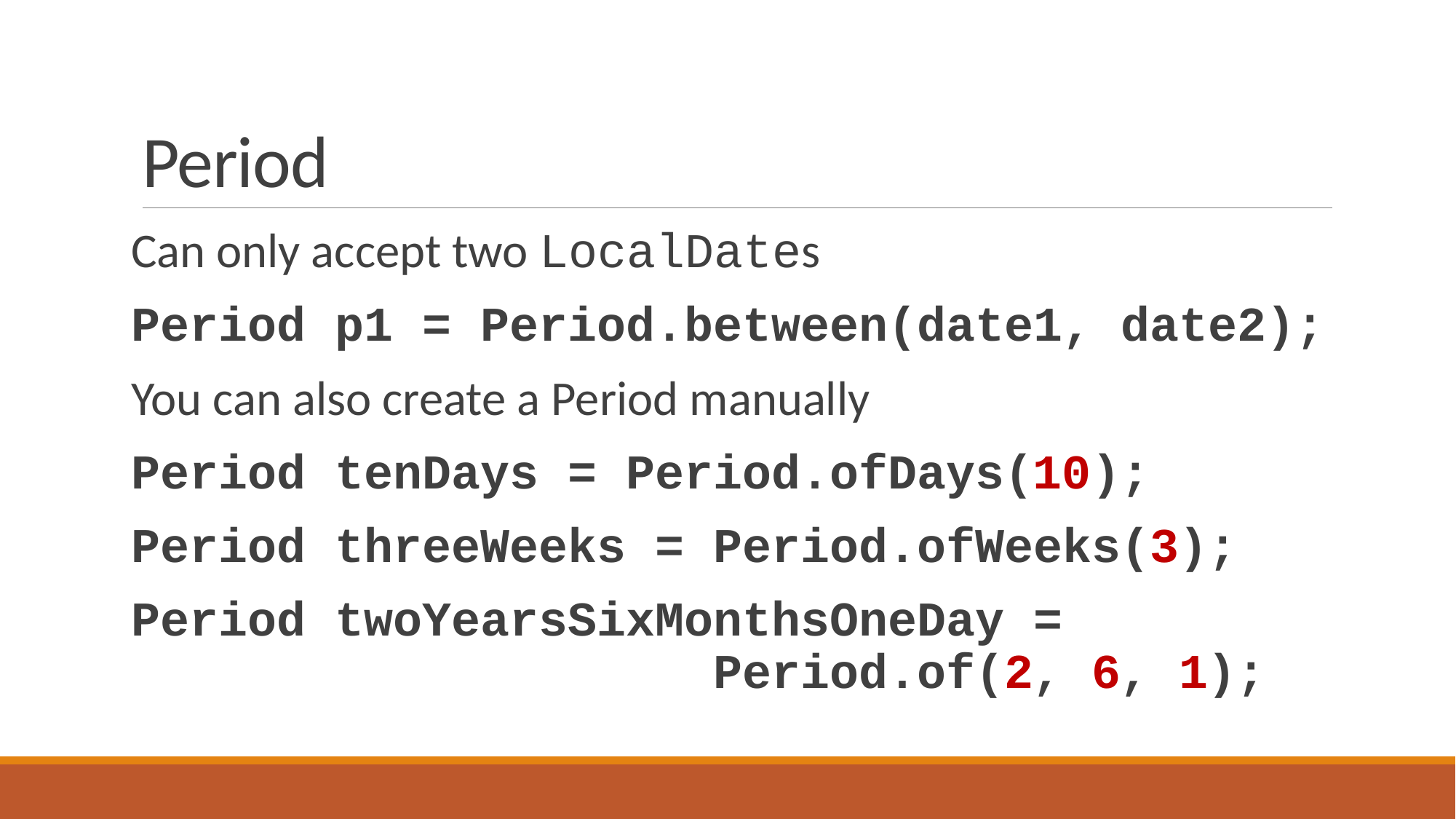

# Period
Can only accept two LocalDates
Period p1 = Period.between(date1, date2);
You can also create a Period manually
Period tenDays = Period.ofDays(10);
Period threeWeeks = Period.ofWeeks(3);
Period twoYearsSixMonthsOneDay =
                    Period.of(2, 6, 1);